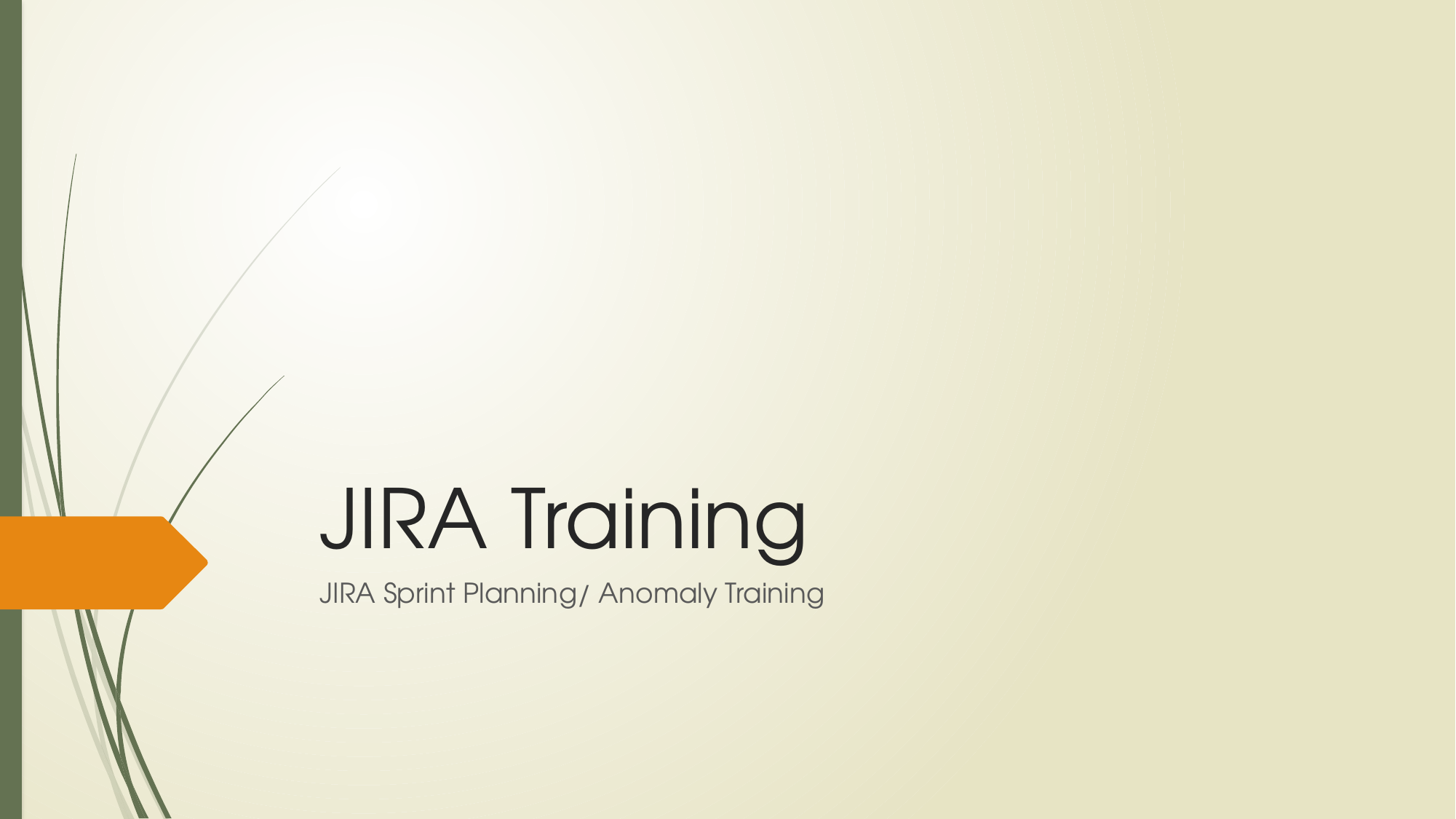

# JIRA Training
JIRA Sprint Planning/ Anomaly Training